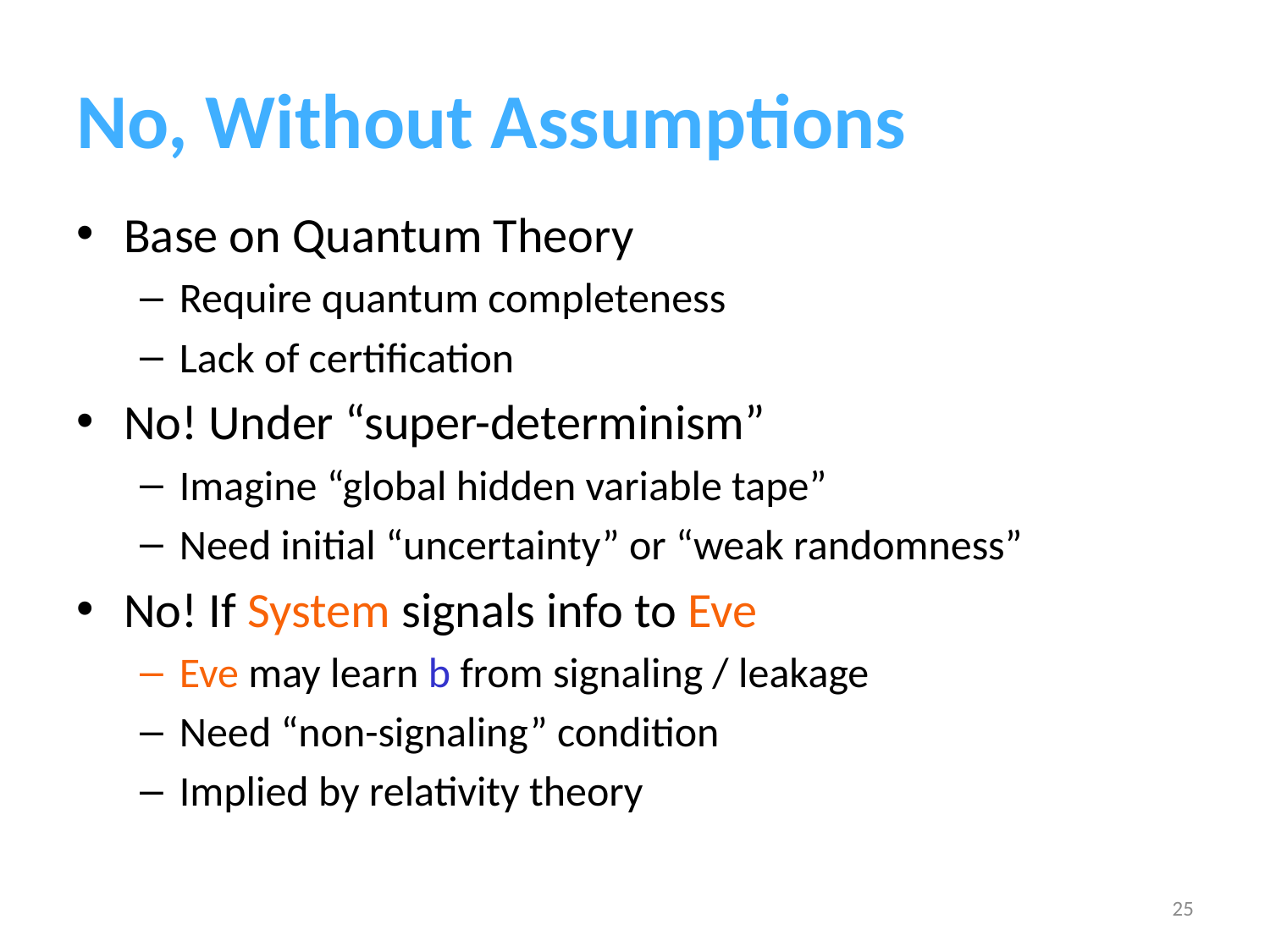

# No, Without Assumptions
Base on Quantum Theory
Require quantum completeness
Lack of certification
No! Under “super-determinism”
Imagine “global hidden variable tape”
Need initial “uncertainty” or “weak randomness”
No! If System signals info to Eve
Eve may learn b from signaling / leakage
Need “non-signaling” condition
Implied by relativity theory

25